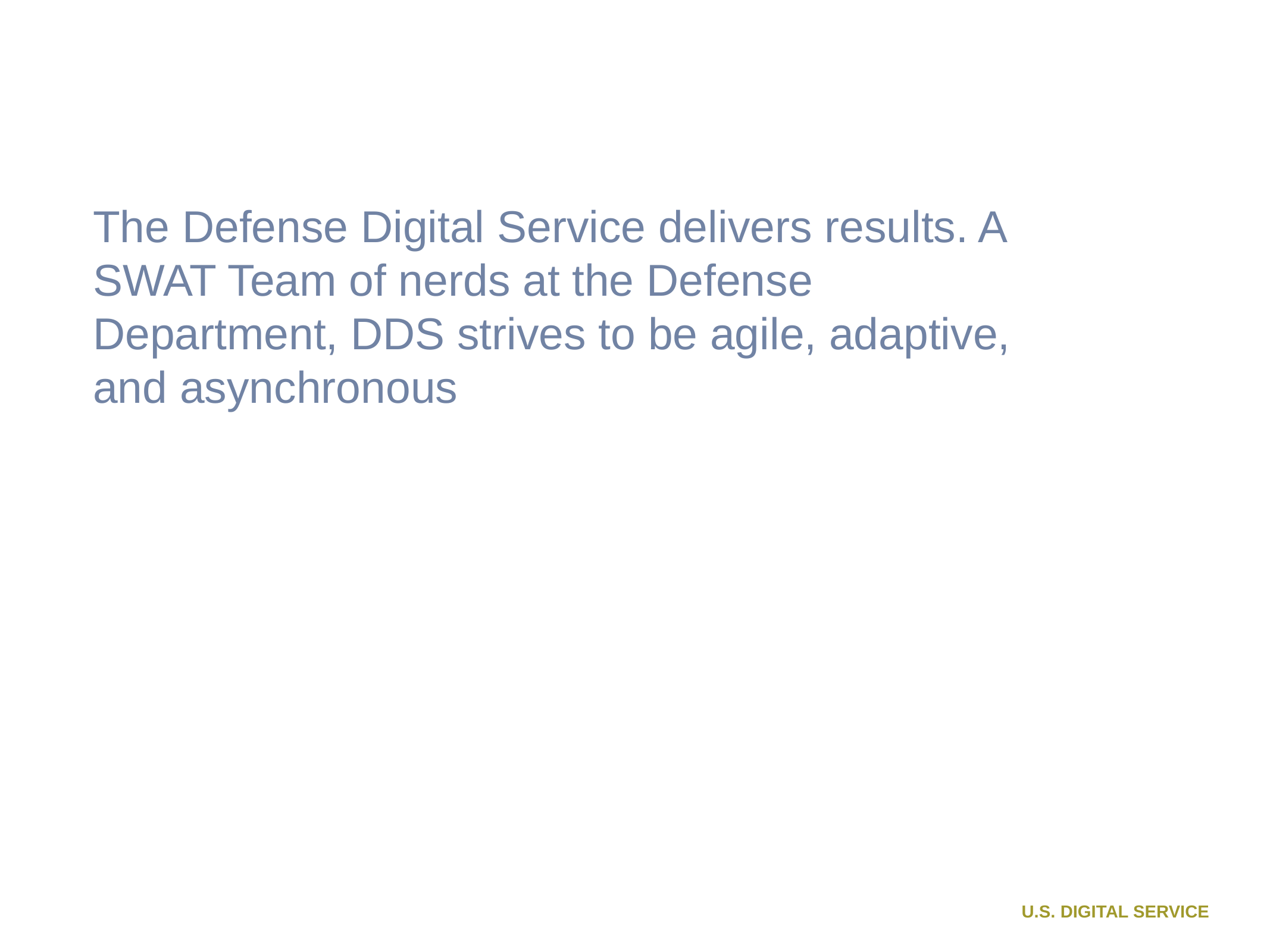

The Defense Digital Service delivers results. A SWAT Team of nerds at the Defense Department, DDS strives to be agile, adaptive, and asynchronous